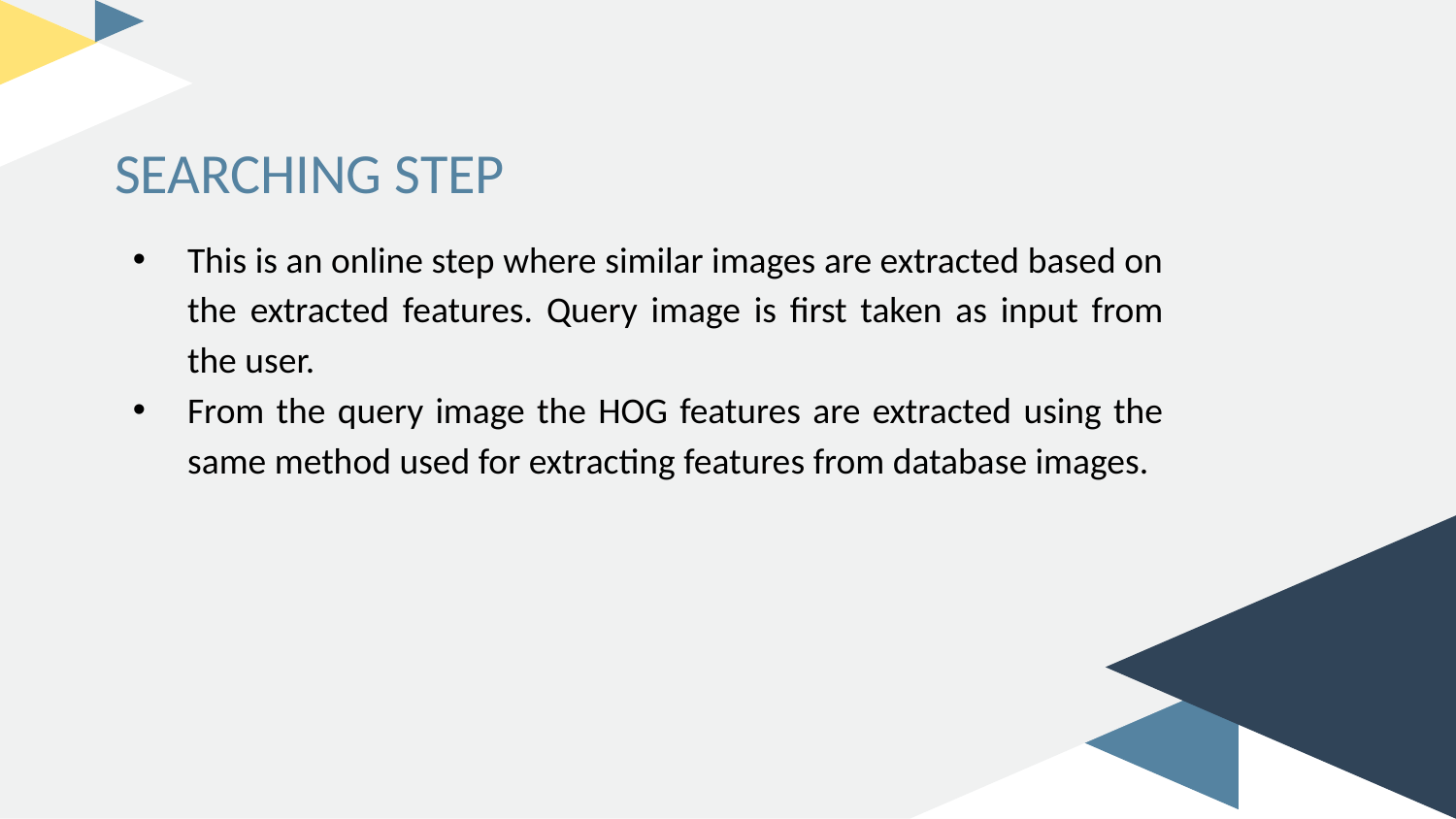

SEARCHING STEP
This is an online step where similar images are extracted based on the extracted features. Query image is first taken as input from the user.
From the query image the HOG features are extracted using the same method used for extracting features from database images.